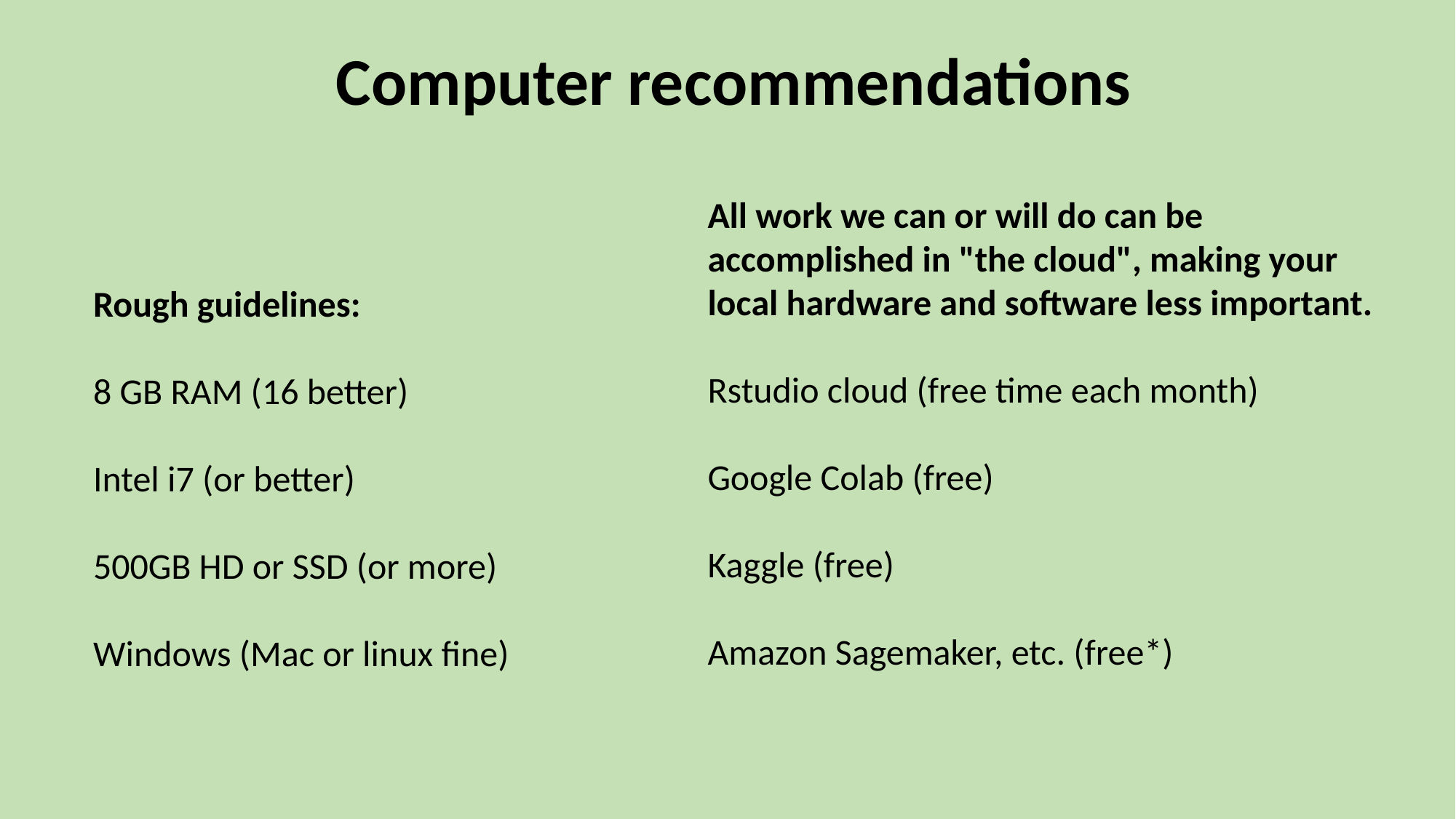

Computer recommendations
All work we can or will do can be accomplished in "the cloud", making your local hardware and software less important.

Rstudio cloud (free time each month)

Google Colab (free)

Kaggle (free)

Amazon Sagemaker, etc. (free*)
Rough guidelines:

8 GB RAM (16 better)

Intel i7 (or better)

500GB HD or SSD (or more)

Windows (Mac or linux fine)